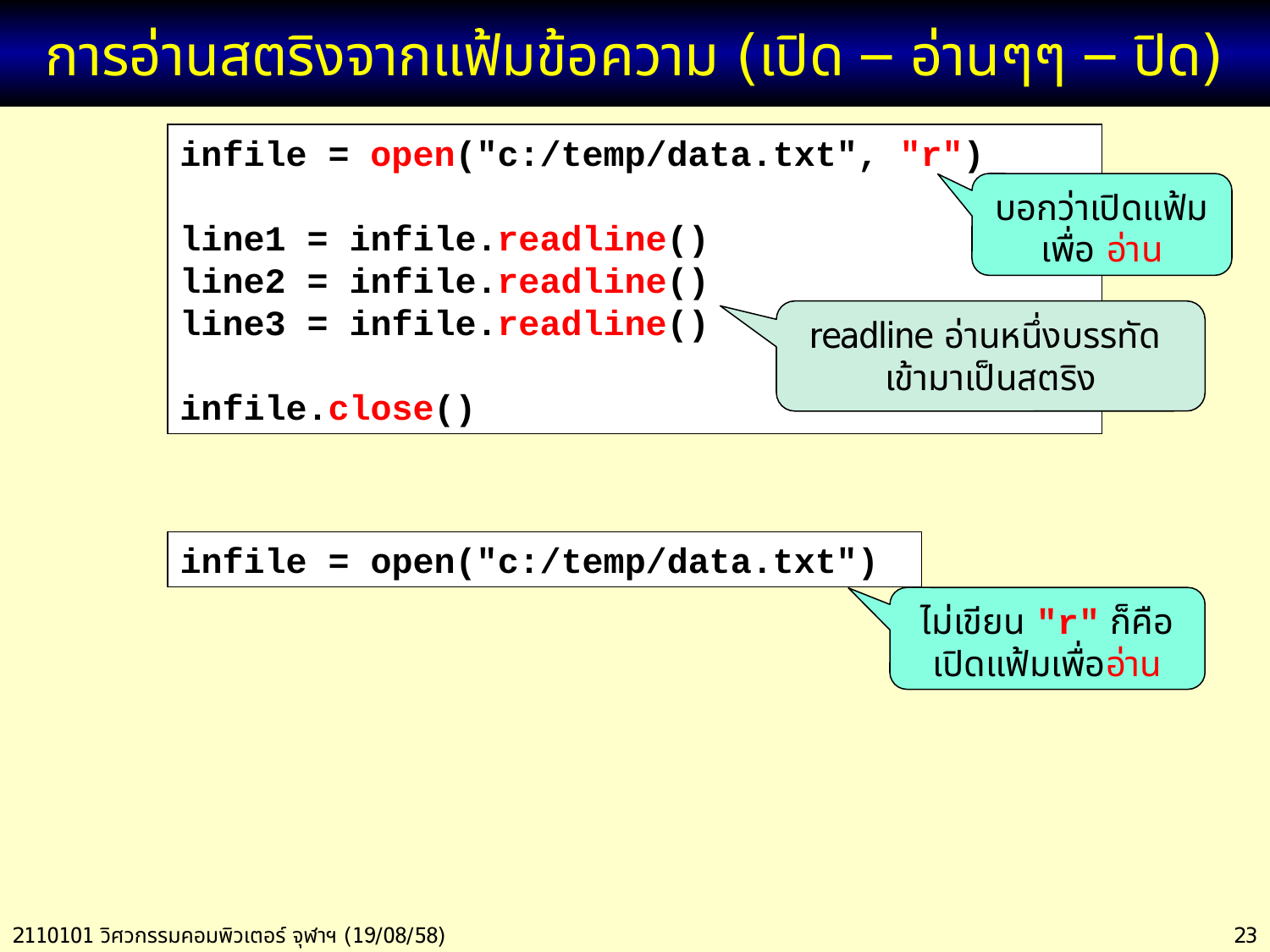

# การอ่านสตริงจากแฟ้มข้อความ (เปิด – อ่านๆๆ – ปิด)
infile = open("c:/temp/data.txt", "r")

line1 = infile.readline()
line2 = infile.readline()
line3 = infile.readline()

infile.close()
บอกว่าเปิดแฟ้มเพื่อ อ่าน
readline อ่านหนึ่งบรรทัด
เข้ามาเป็นสตริง
infile = open("c:/temp/data.txt")
ไม่เขียน "r" ก็คือเปิดแฟ้มเพื่ออ่าน